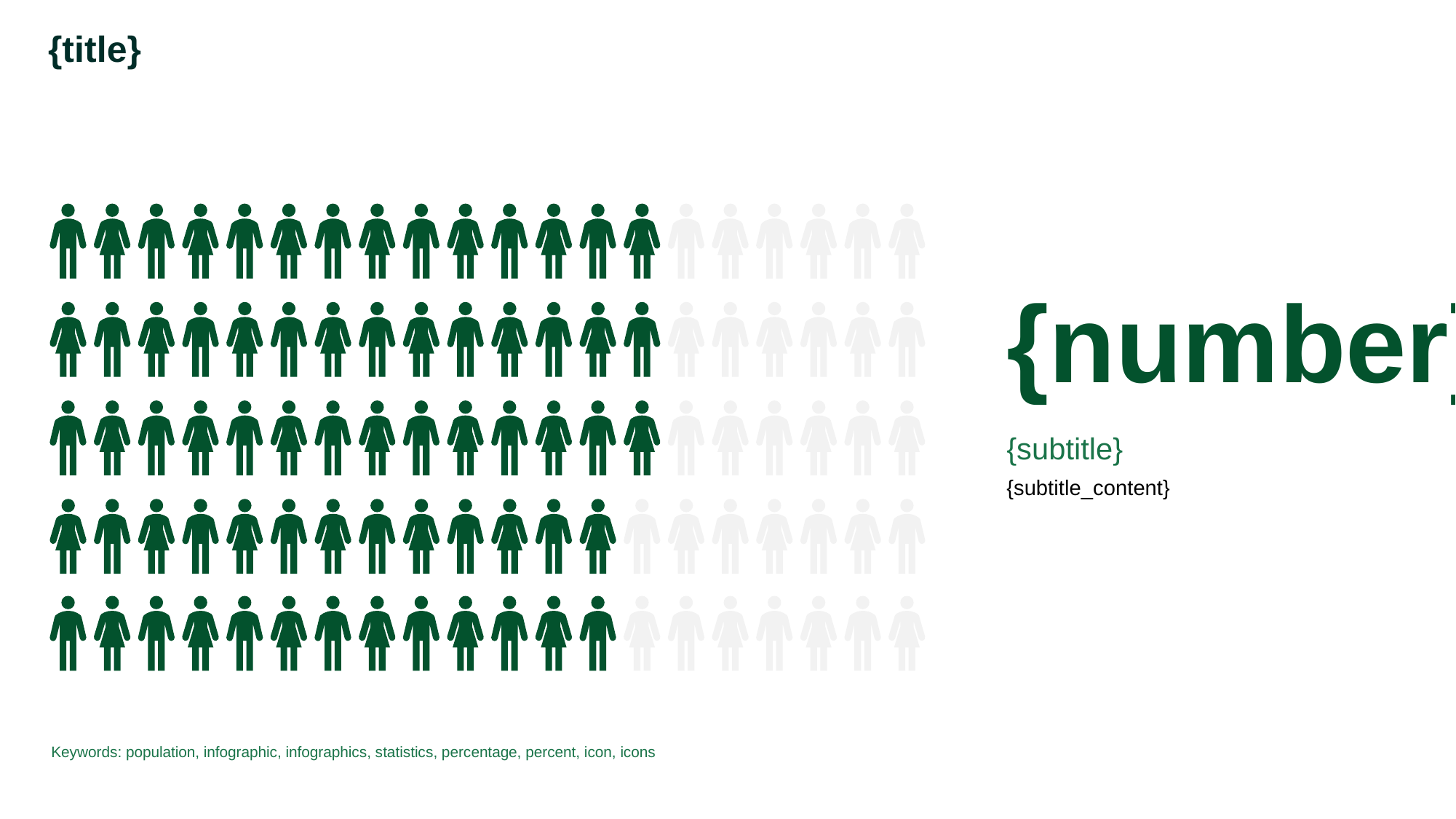

# {title}

{number}

{subtitle}
{subtitle_content}

Keywords: population, infographic, infographics, statistics, percentage, percent, icon, icons